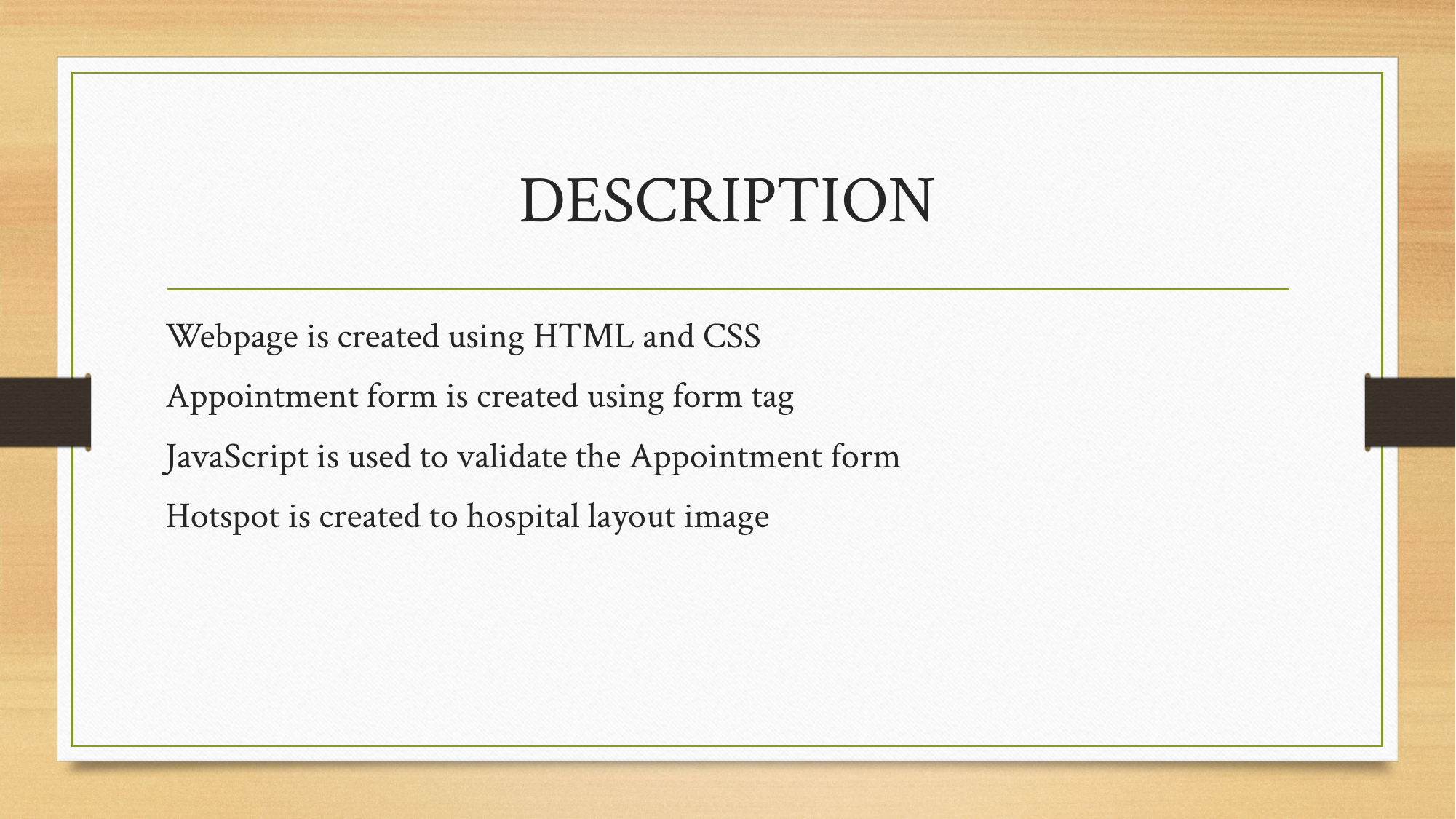

# DESCRIPTION
Webpage is created using HTML and CSS
Appointment form is created using form tag
JavaScript is used to validate the Appointment form
Hotspot is created to hospital layout image